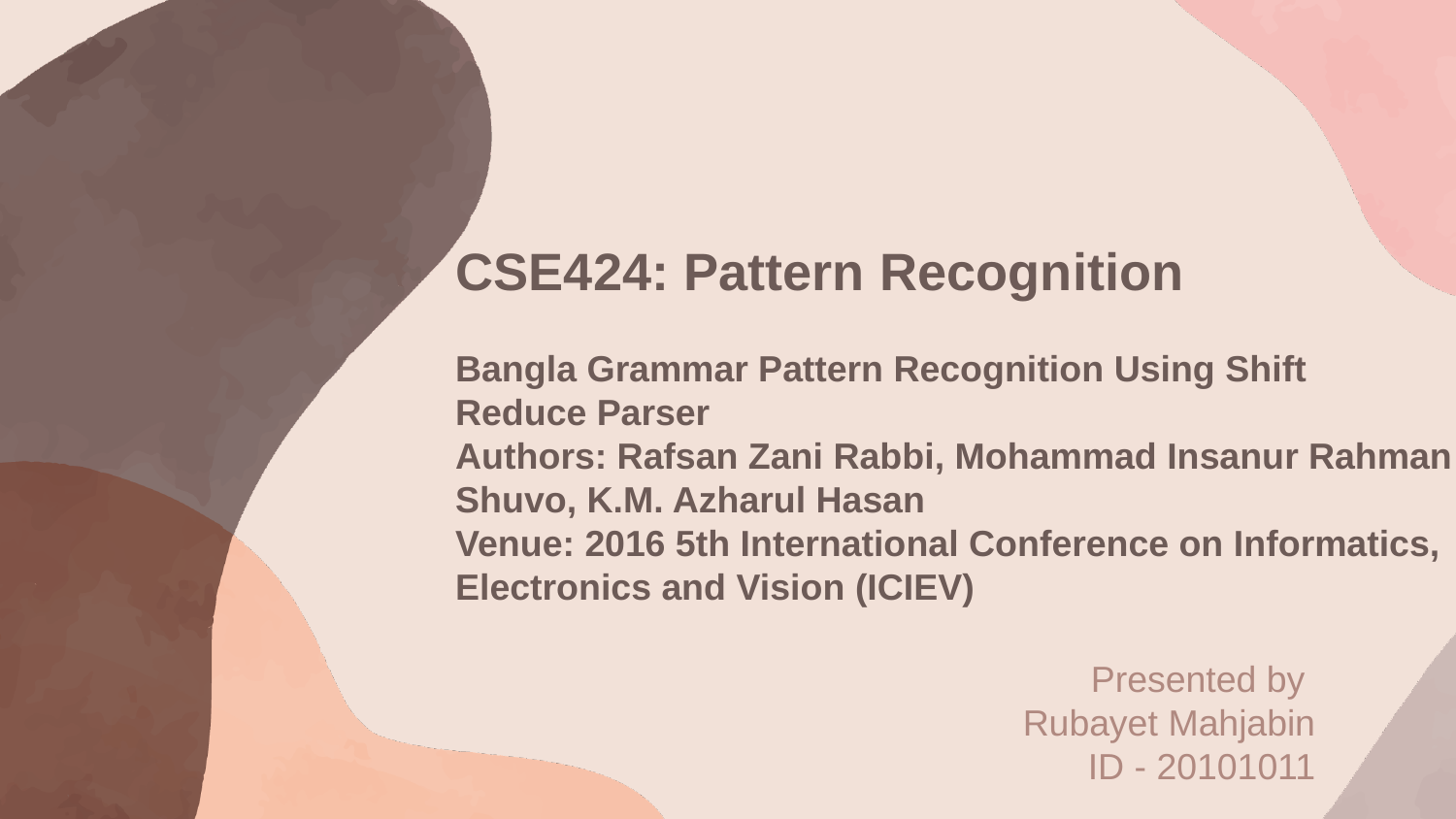

# CSE424: Pattern Recognition
Bangla Grammar Pattern Recognition Using Shift
Reduce Parser
Authors: Rafsan Zani Rabbi, Mohammad Insanur Rahman
Shuvo, K.M. Azharul Hasan
Venue: 2016 5th International Conference on Informatics, Electronics and Vision (ICIEV)

Presented by
Rubayet Mahjabin
ID - 20101011